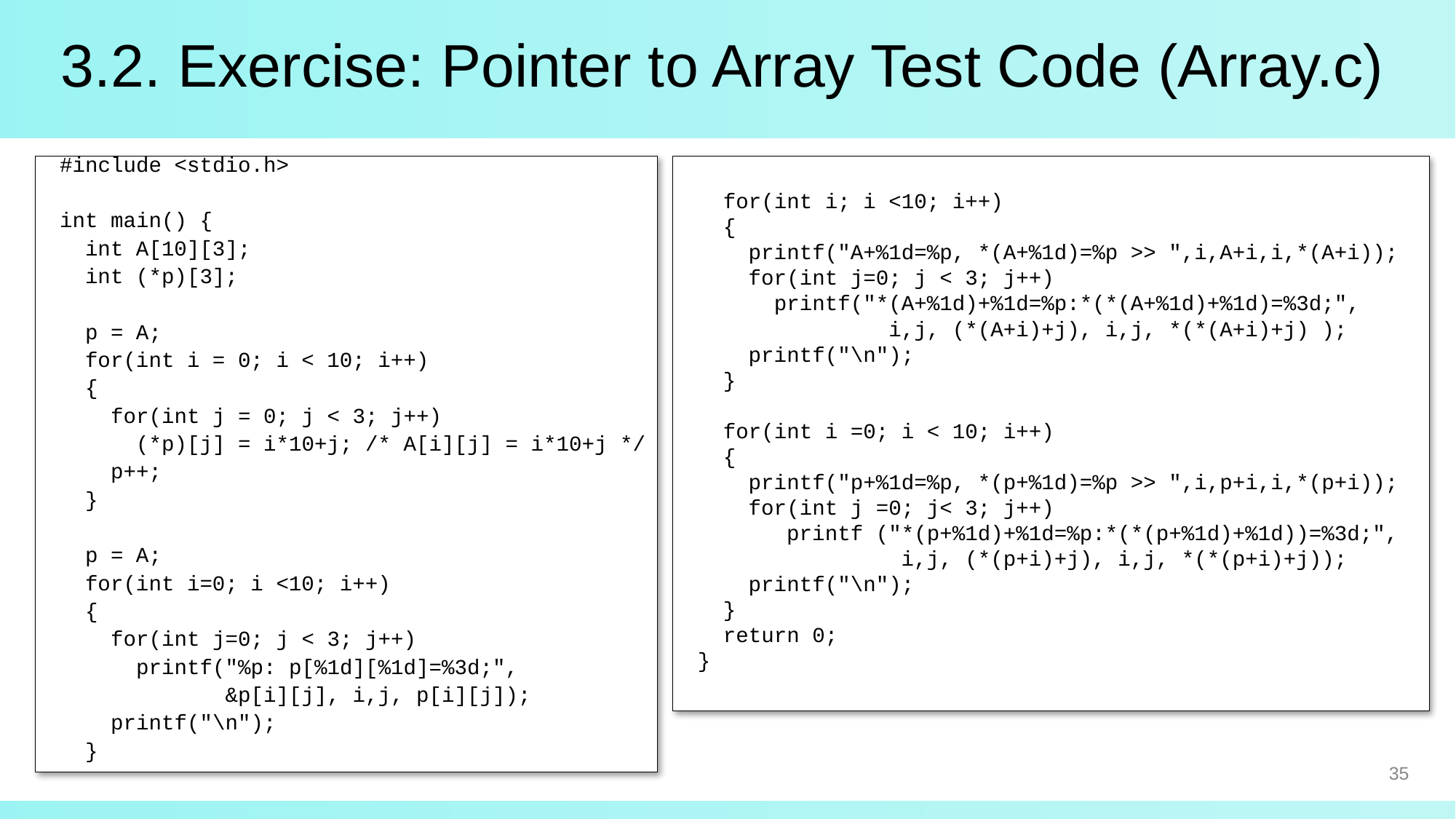

# 3.2. Exercise: Pointer to Array Test Code (Array.c)
#include <stdio.h>

int main() {
  int A[10][3];
  int (*p)[3];

  p = A;
  for(int i = 0; i < 10; i++)
  {
    for(int j = 0; j < 3; j++)
      (*p)[j] = i*10+j; /* A[i][j] = i*10+j */
    p++;
  }

  p = A;
  for(int i=0; i <10; i++)
  {
    for(int j=0; j < 3; j++)
      printf("%p: p[%1d][%1d]=%3d;",
             &p[i][j], i,j, p[i][j]);
    printf("\n");
  }

  for(int i; i <10; i++)
  {
    printf("A+%1d=%p, *(A+%1d)=%p >> ",i,A+i,i,*(A+i));
    for(int j=0; j < 3; j++)
      printf("*(A+%1d)+%1d=%p:*(*(A+%1d)+%1d)=%3d;",
               i,j, (*(A+i)+j), i,j, *(*(A+i)+j) );
    printf("\n");
  }

  for(int i =0; i < 10; i++)
  {
    printf("p+%1d=%p, *(p+%1d)=%p >> ",i,p+i,i,*(p+i));
    for(int j =0; j< 3; j++)
       printf ("*(p+%1d)+%1d=%p:*(*(p+%1d)+%1d))=%3d;",
                i,j, (*(p+i)+j), i,j, *(*(p+i)+j));
    printf("\n");
  }
  return 0;
}

35